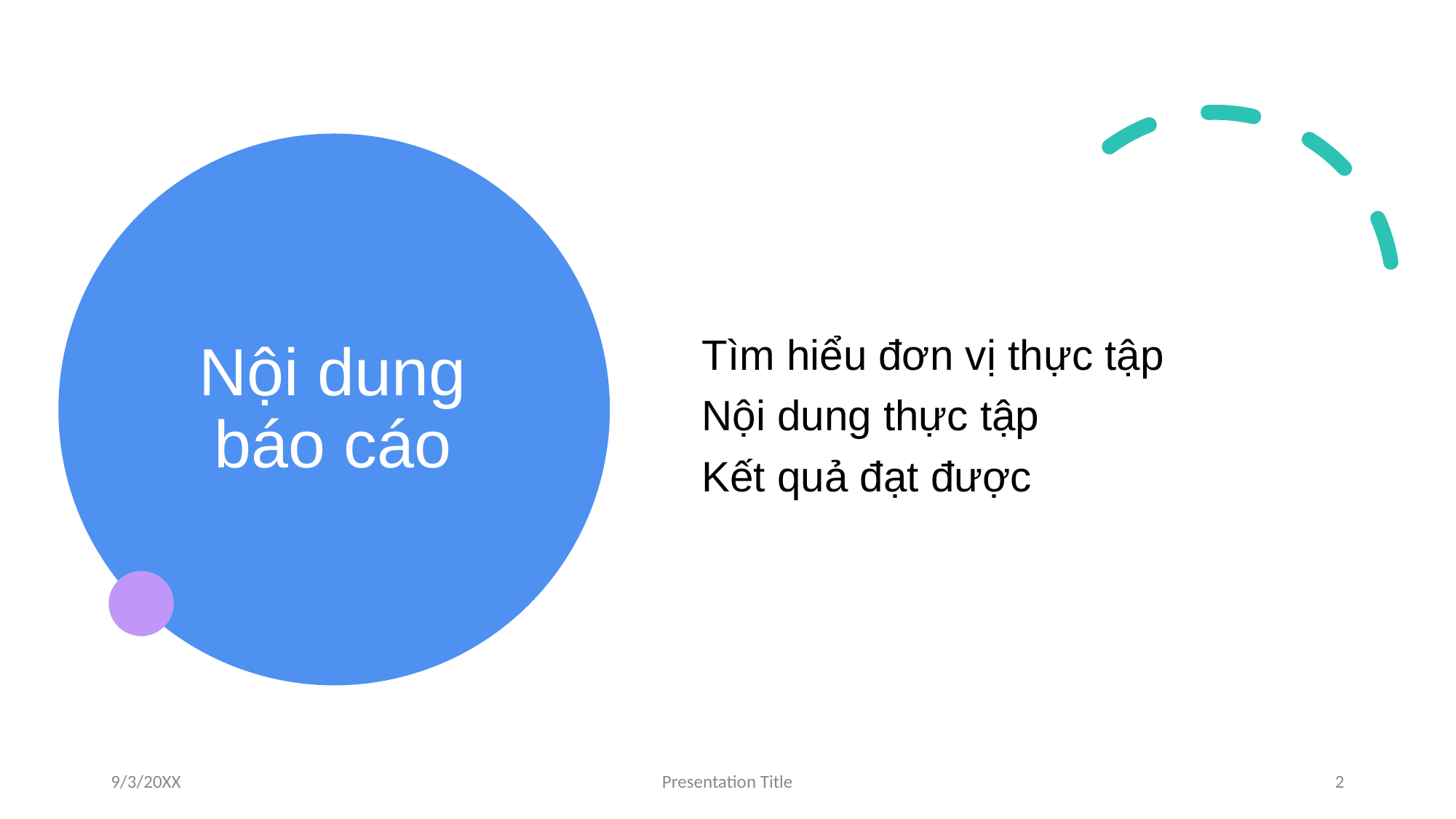

# Nội dung báo cáo
Tìm hiểu đơn vị thực tập
Nội dung thực tập
Kết quả đạt được
9/3/20XX
Presentation Title
2